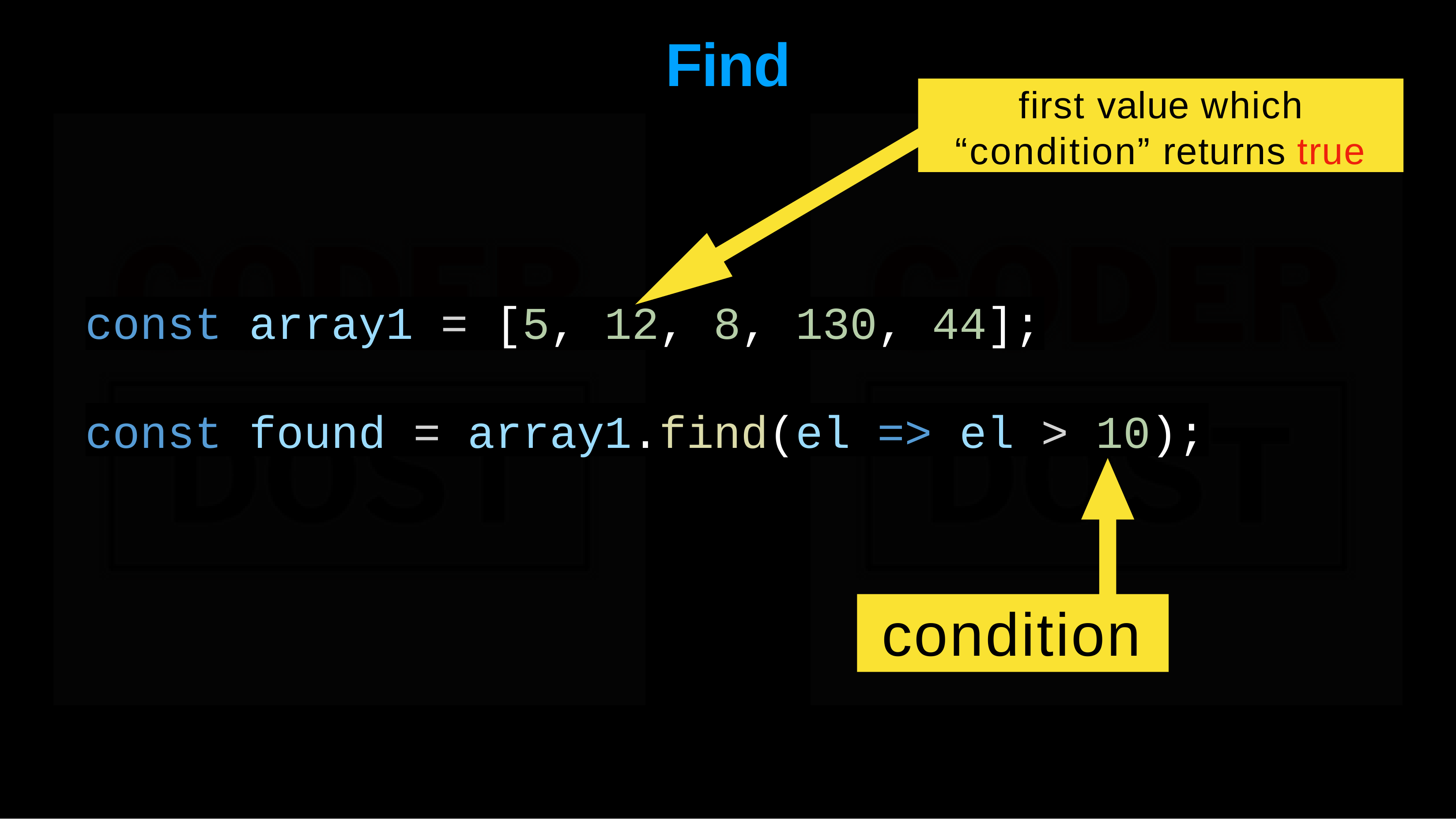

# Find
first value which  “condition” returns true

const array1 = [5, 12, 8, 130, 44];

const found = array1.find(el => el > 10);

condition